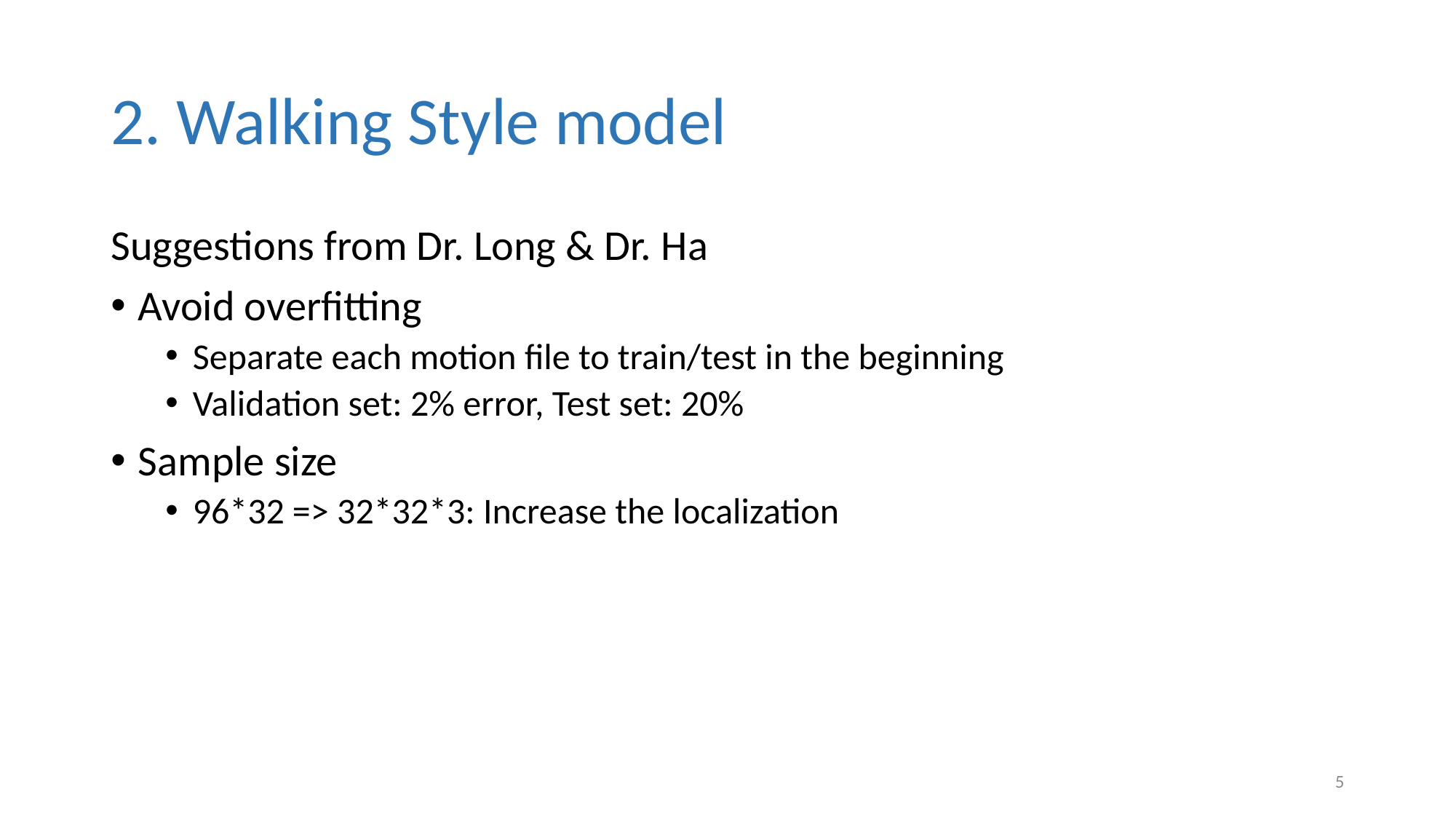

# 2. Walking Style model
Suggestions from Dr. Long & Dr. Ha
Avoid overfitting
Separate each motion file to train/test in the beginning
Validation set: 2% error, Test set: 20%
Sample size
96*32 => 32*32*3: Increase the localization
5